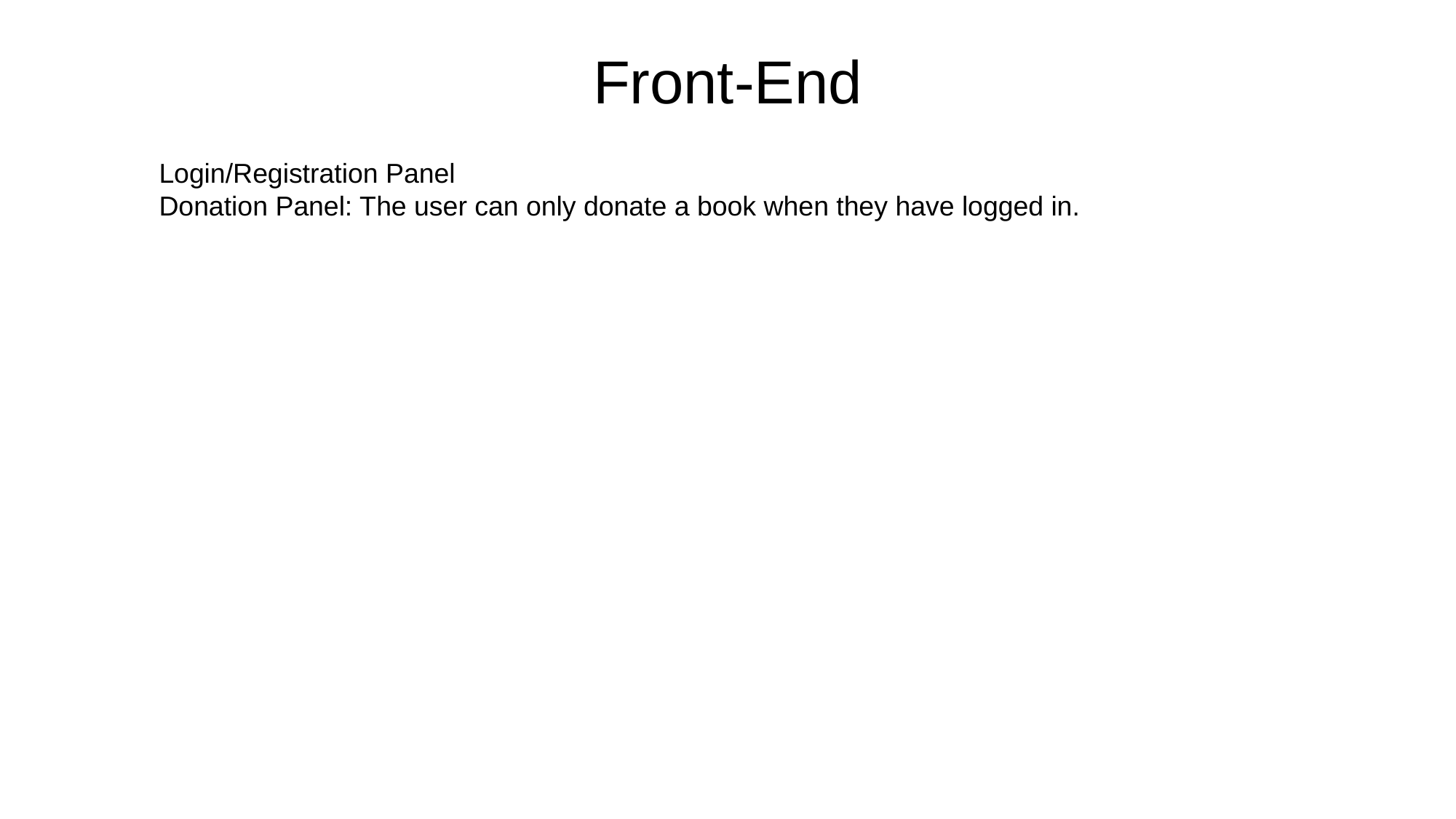

# Front-End
Login/Registration Panel
Donation Panel: The user can only donate a book when they have logged in.